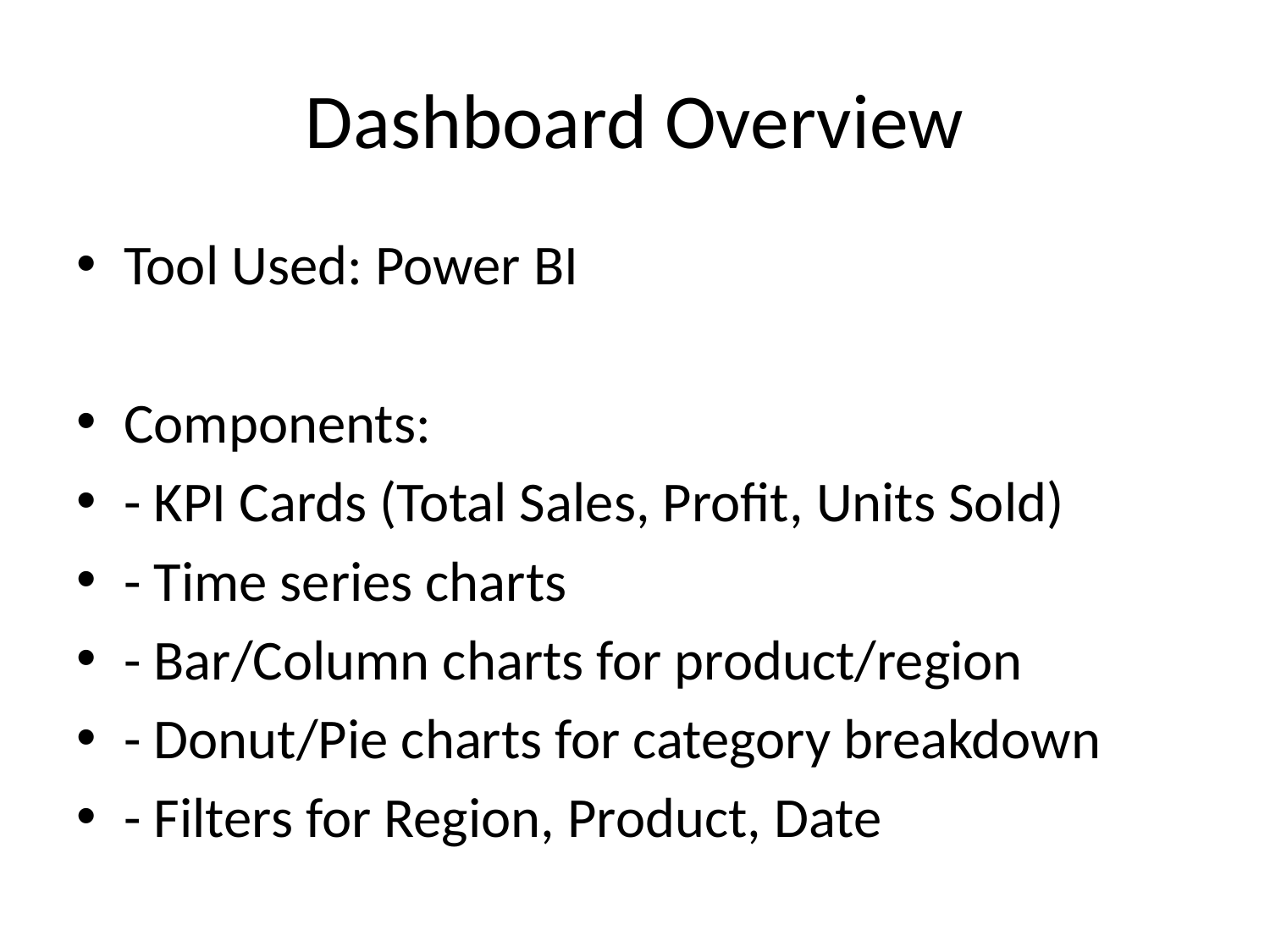

# Dashboard Overview
Tool Used: Power BI

Components:
- KPI Cards (Total Sales, Profit, Units Sold)
- Time series charts
- Bar/Column charts for product/region
- Donut/Pie charts for category breakdown
- Filters for Region, Product, Date